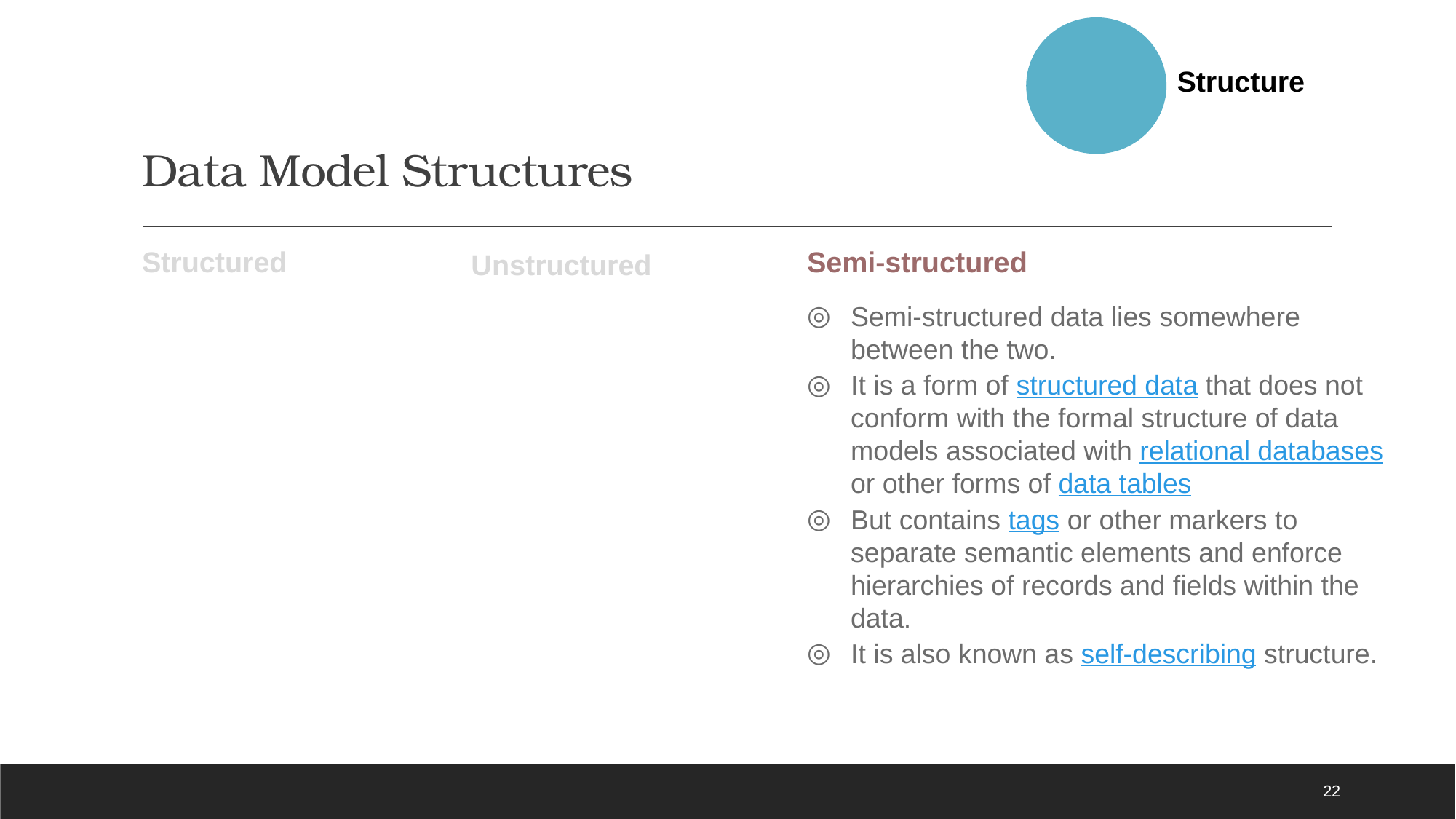

# Data Model Structures
Structure

Structured

Semi-structured
Semi-structured data lies somewhere between the two.
It is a form of structured data that does not conform with the formal structure of data models associated with relational databases or other forms of data tables
But contains tags or other markers to separate semantic elements and enforce hierarchies of records and fields within the data.
It is also known as self-describing structure.

Unstructured

22